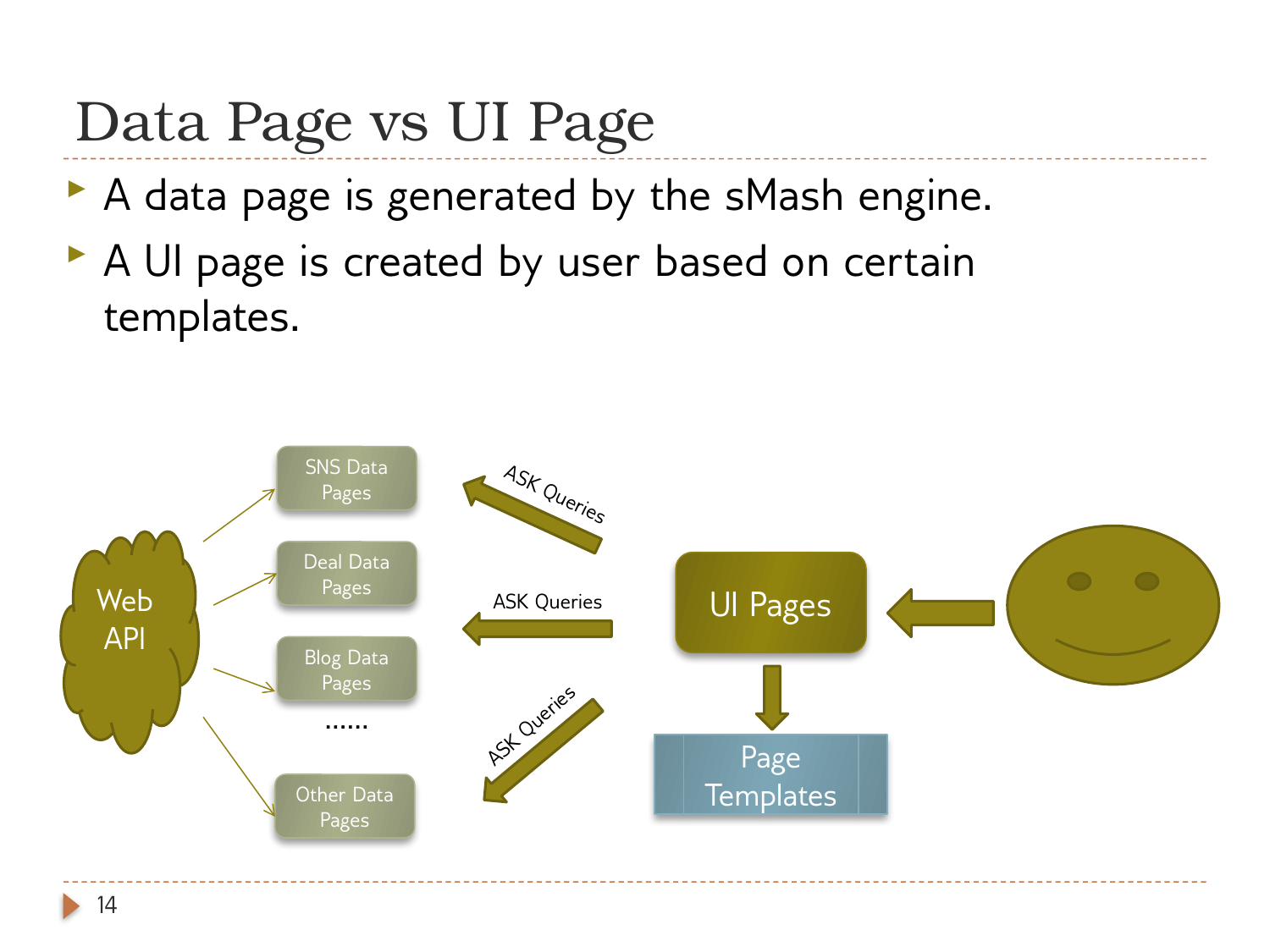

# Data Page vs UI Page
A data page is generated by the sMash engine.
A UI page is created by user based on certain templates.
SNS Data Pages
ASK Queries

Web
API

Deal Data Pages
UI Pages
ASK Queries

Blog Data Pages

……
ASK Queries
Page Templates

Other Data Pages
14